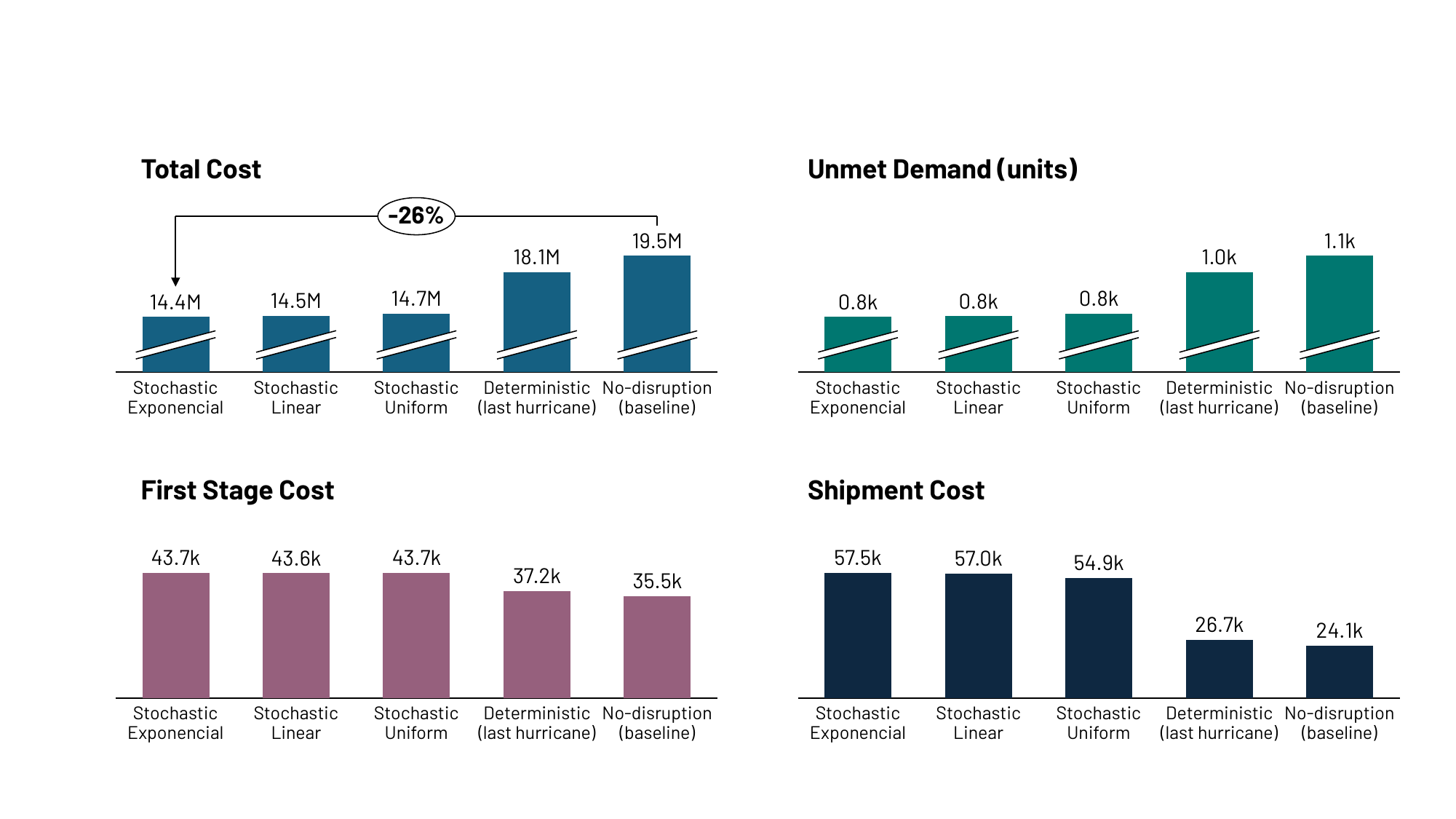

Total Cost
Unmet Demand (units)
-26%
19.5M
1.1k

### Chart

| Category |  |
|---|---|

### Chart

| Category |  |
|---|---|
18.1M
1.0k
14.7M
0.8k
14.5M
0.8k
14.4M
0.8k

Stochastic Exponencial
Stochastic Linear
Stochastic Uniform
Deterministic (last hurricane)
No-disruption (baseline)
Stochastic Exponencial
Stochastic Linear
Stochastic Uniform
Deterministic (last hurricane)
No-disruption (baseline)
First Stage Cost
Shipment Cost
43.7k
57.5k
43.7k
43.6k
57.0k
54.9k

### Chart

| Category |  |
|---|---|

### Chart

| Category |  |
|---|---|
37.2k
35.5k
26.7k
24.1k
Stochastic Exponencial
Stochastic Linear
Stochastic Uniform
Deterministic (last hurricane)
No-disruption (baseline)
Stochastic Exponencial
Stochastic Linear
Stochastic Uniform
Deterministic (last hurricane)
No-disruption (baseline)